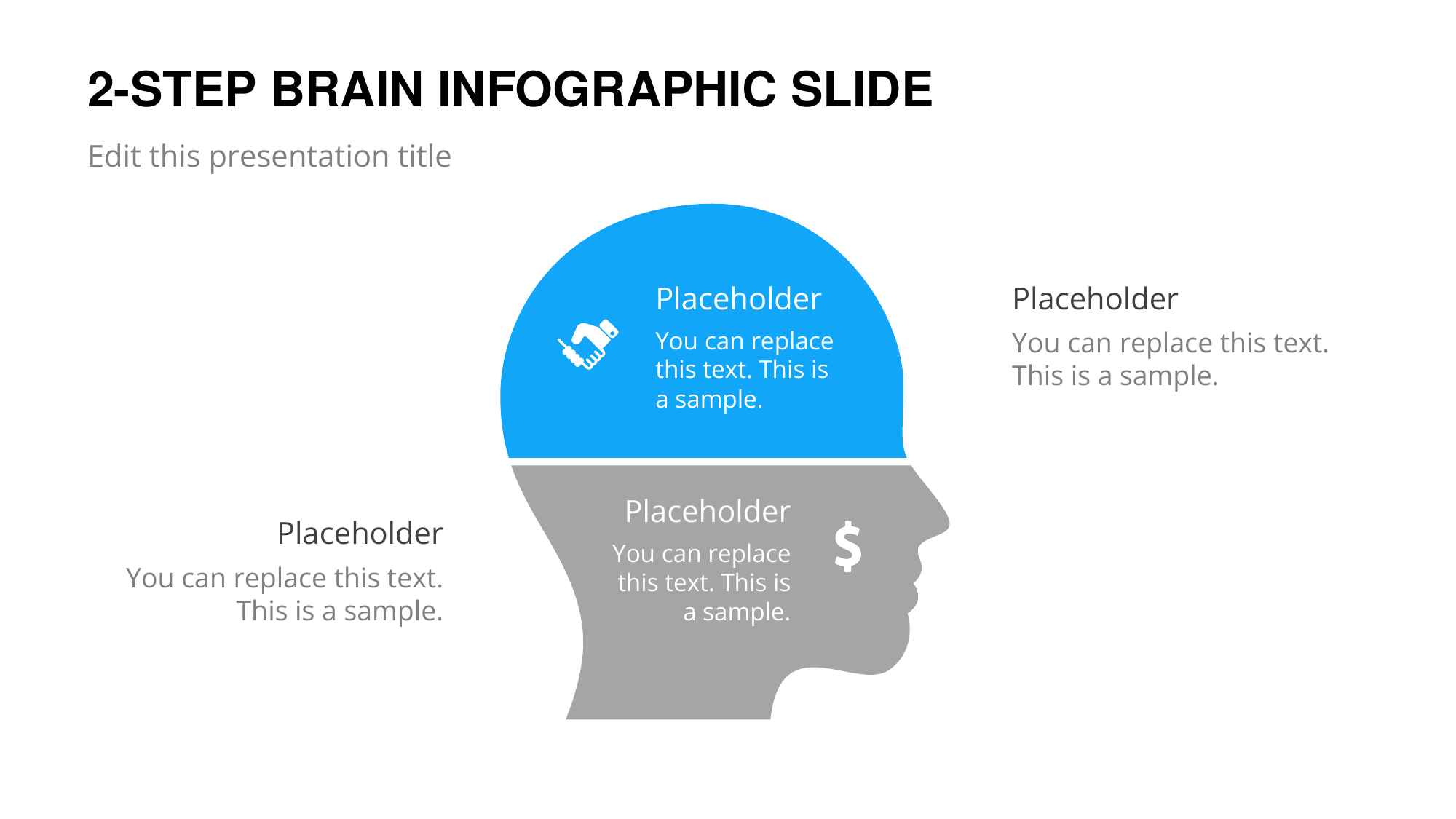

# 2-STEP BRAIN INFOGRAPHIC SLIDE
Edit this presentation title

Placeholder
Placeholder
You can replace this text. This is a sample.

You can replace this text. This is a sample.
Placeholder
Placeholder
You can replace this text. This is a sample.

You can replace this text. This is a sample.